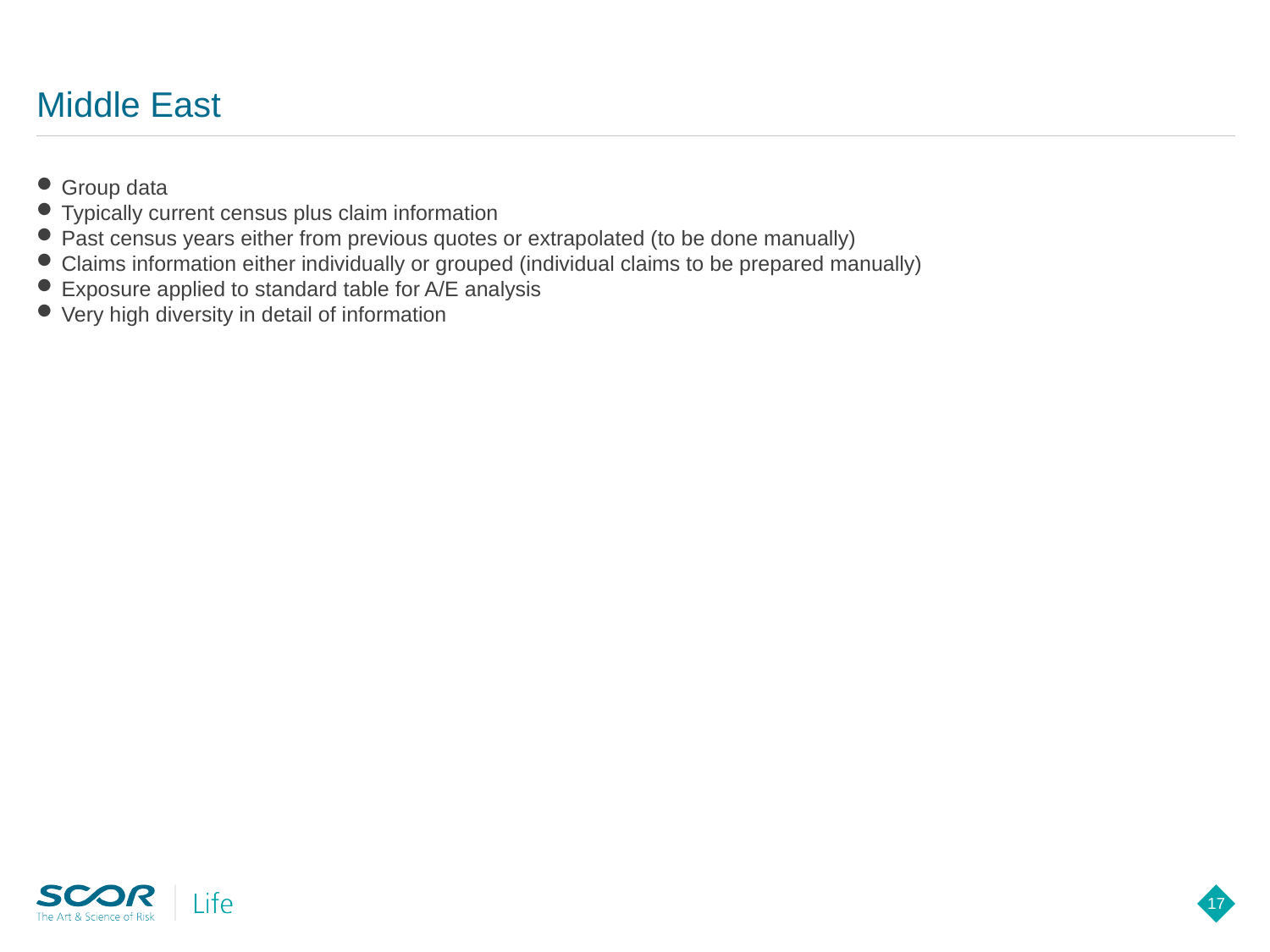

# Middle East
Group data
Typically current census plus claim information
Past census years either from previous quotes or extrapolated (to be done manually)
Claims information either individually or grouped (individual claims to be prepared manually)
Exposure applied to standard table for A/E analysis
Very high diversity in detail of information